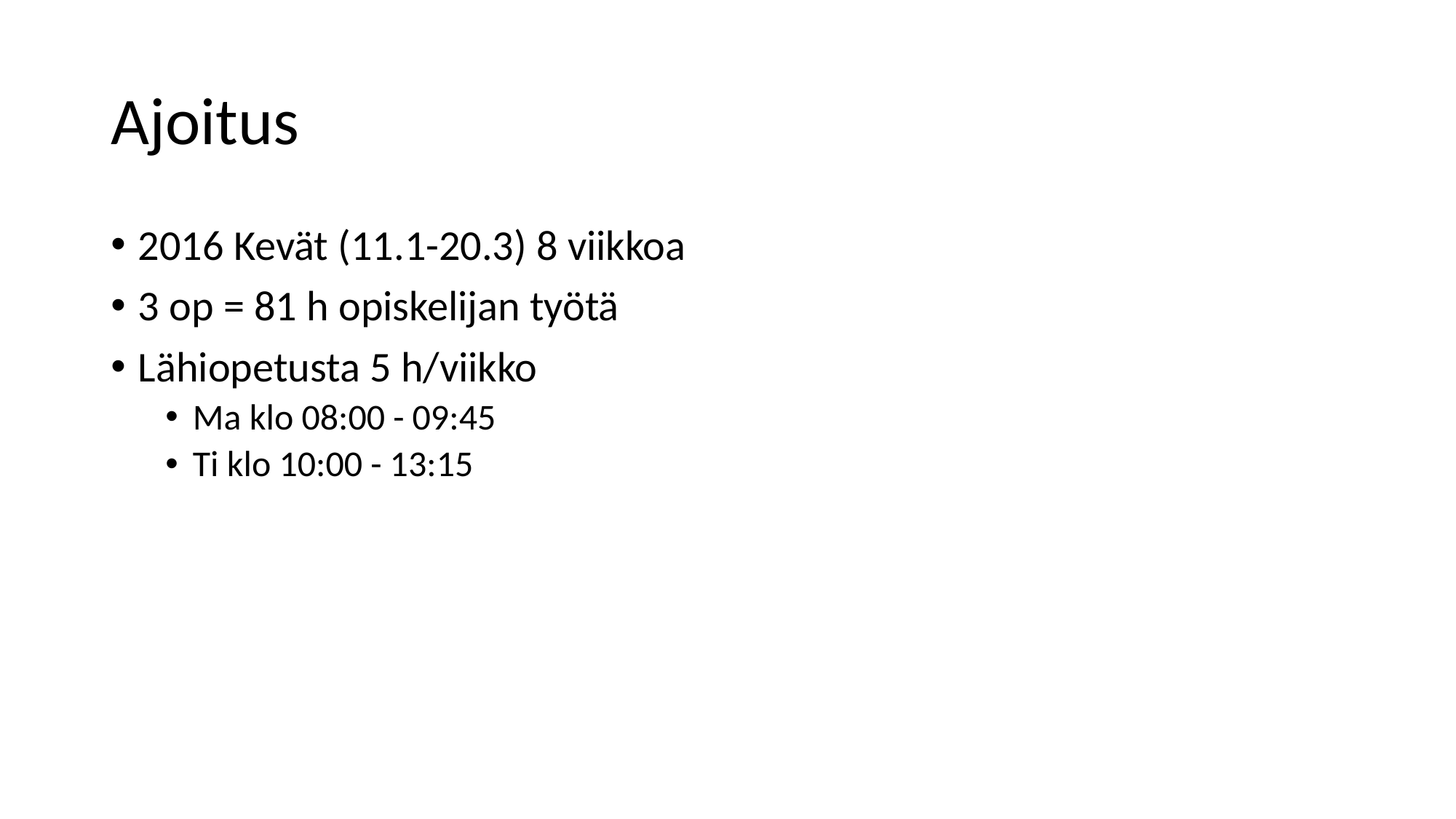

# Ajoitus
2016 Kevät (11.1-20.3) 8 viikkoa
3 op = 81 h opiskelijan työtä
Lähiopetusta 5 h/viikko
Ma klo 08:00 - 09:45
Ti klo 10:00 - 13:15